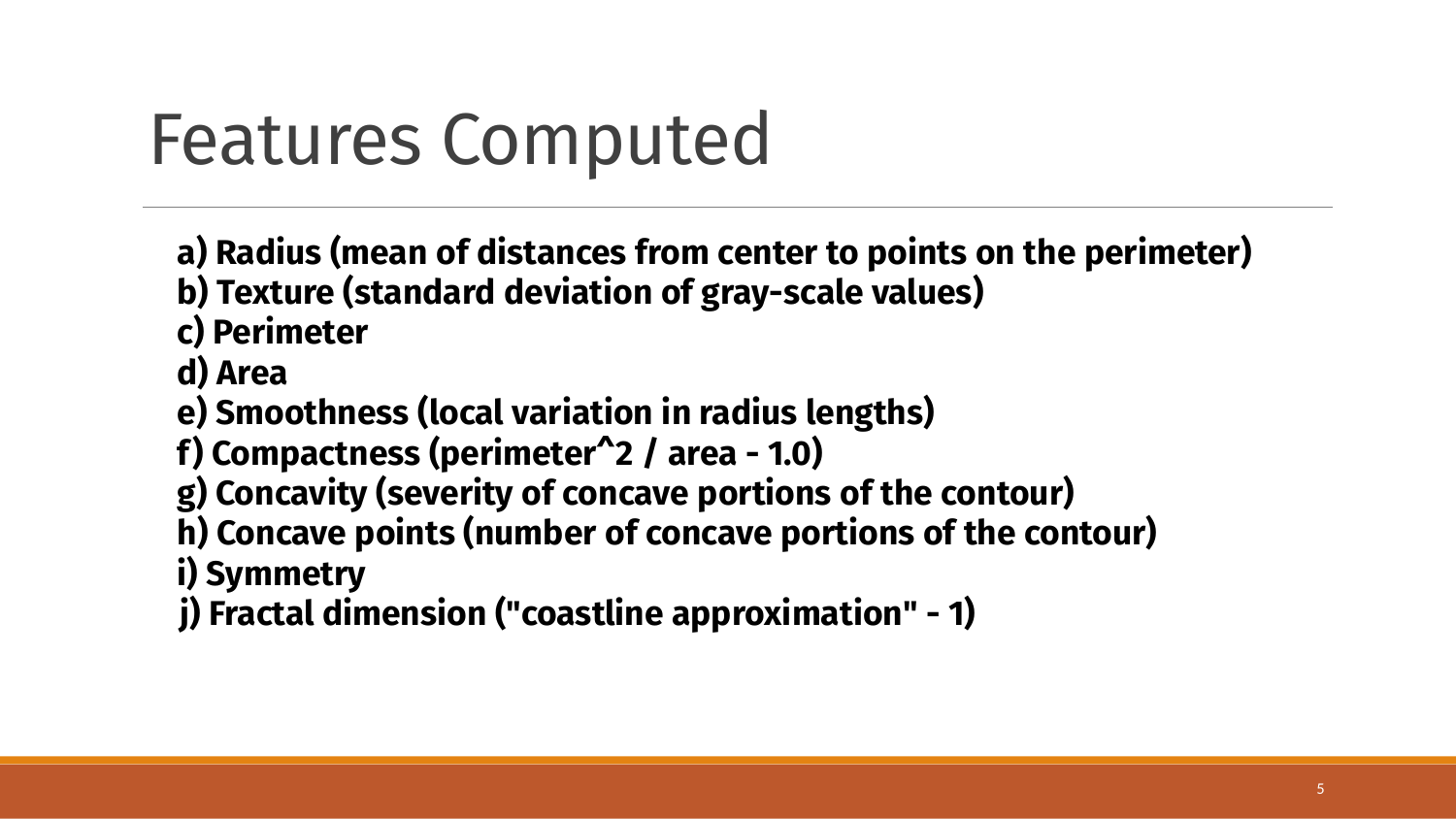

# Features Computed
 a) Radius (mean of distances from center to points on the perimeter)
 b) Texture (standard deviation of gray-scale values)
 c) Perimeter
 d) Area
 e) Smoothness (local variation in radius lengths)
 f) Compactness (perimeter^2 / area - 1.0)
 g) Concavity (severity of concave portions of the contour)
 h) Concave points (number of concave portions of the contour)
 i) Symmetry
j) Fractal dimension ("coastline approximation" - 1)
5